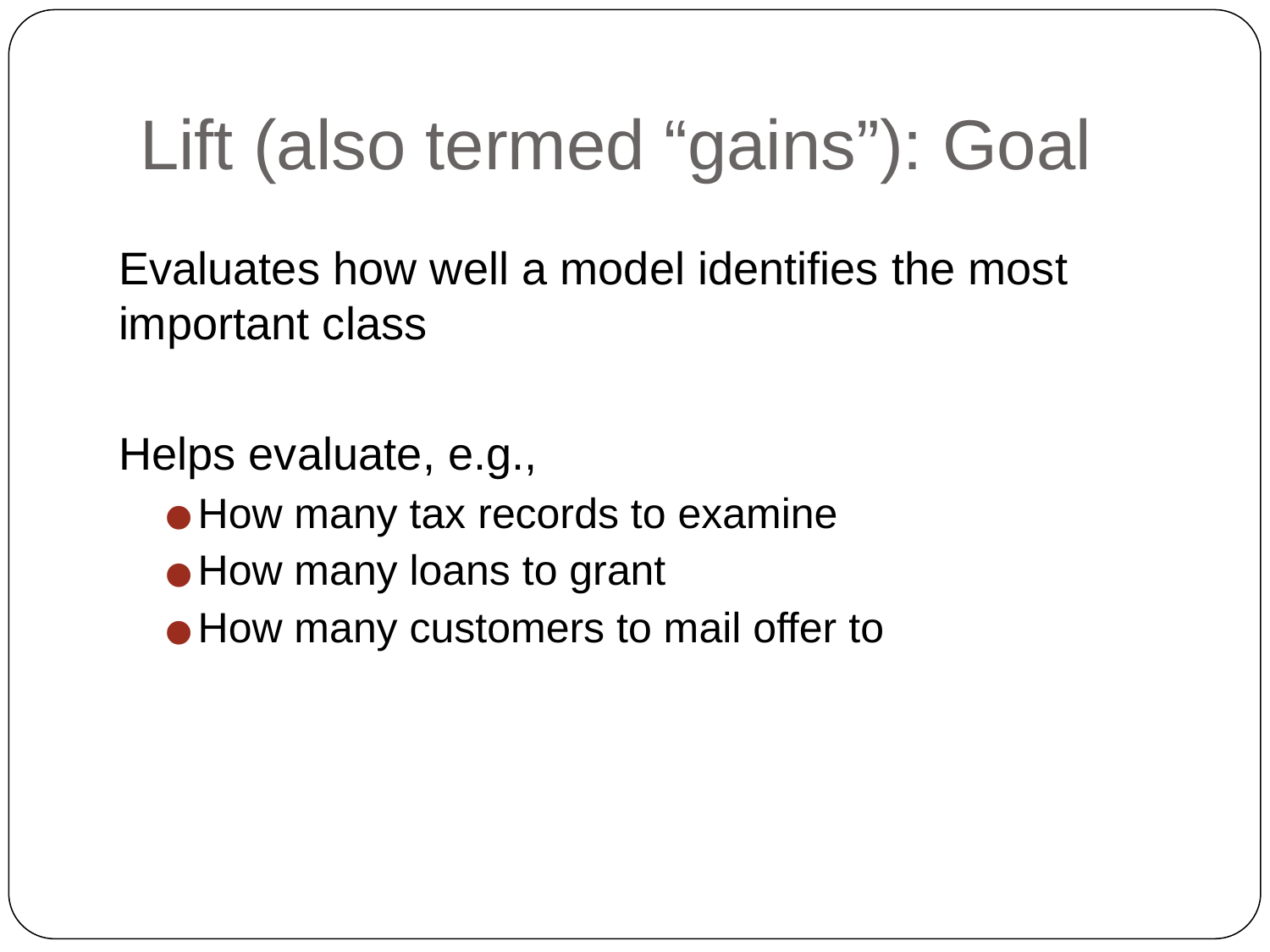

# Lift (also termed “gains”): Goal
Evaluates how well a model identifies the most important class

Helps evaluate, e.g.,
How many tax records to examine
How many loans to grant
How many customers to mail offer to